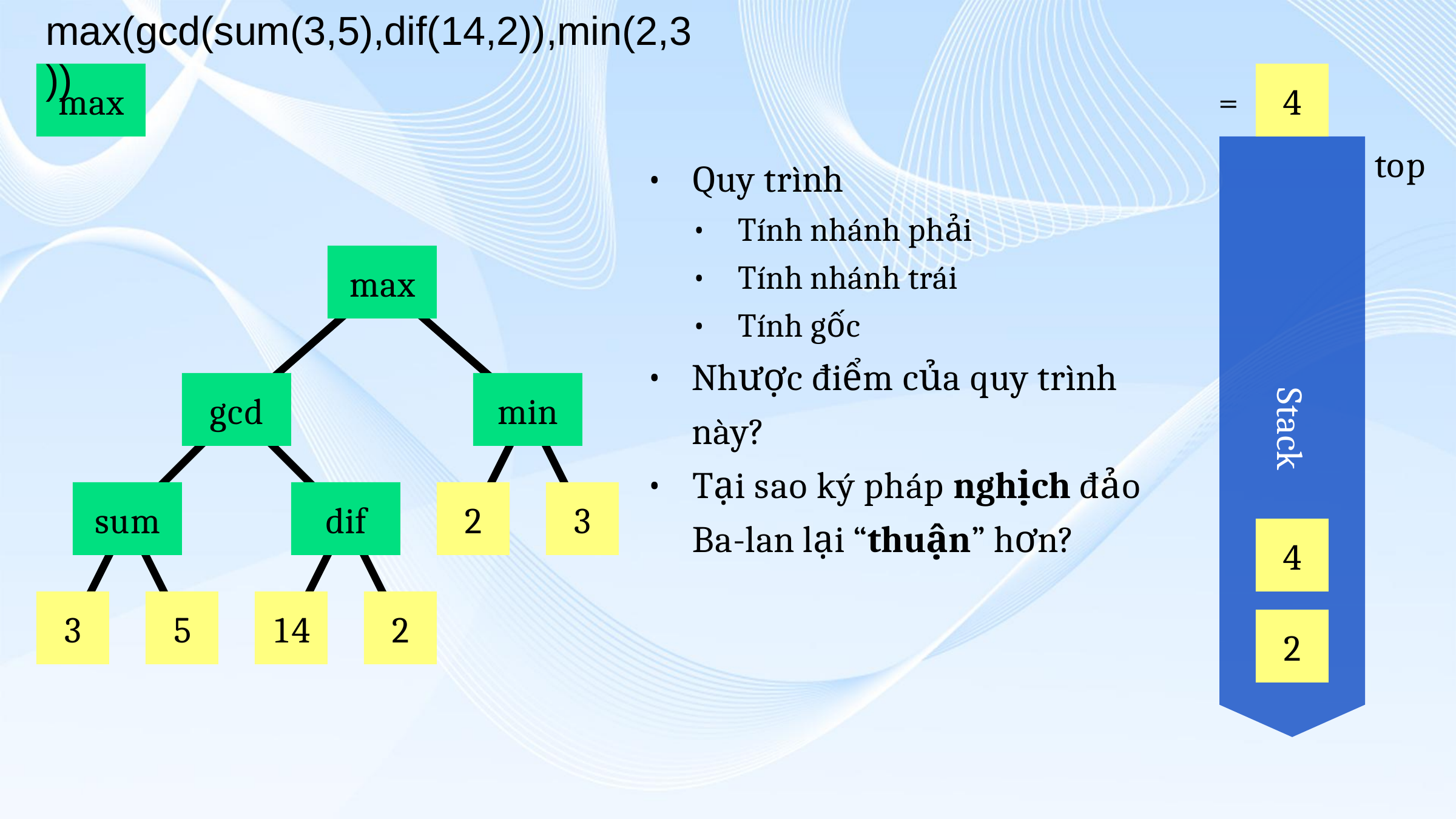

max(gcd(sum(3,5),dif(14,2)),min(2,3))
max
=
4
Quy trình
Tính nhánh phải
Tính nhánh trái
Tính gốc
Nhược điểm của quy trình này?
Tại sao ký pháp nghịch đảo Ba-lan lại “thuận” hơn?
top
max
gcd
min
sum
dif
2
3
3
5
14
2
Stack
4
2